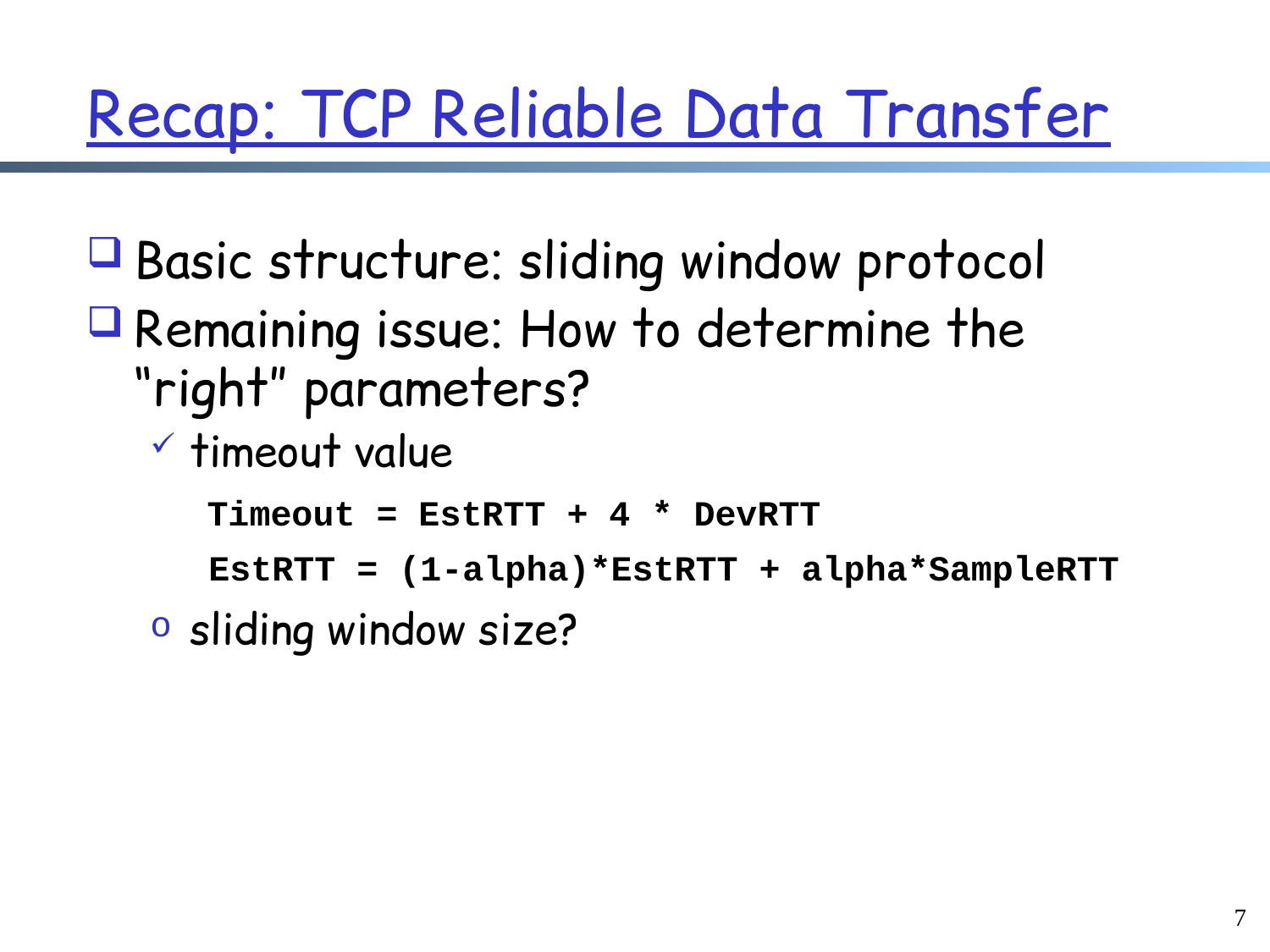

Recap: TCP Reliable Data Transfer
Basic structure: sliding window protocol
Remaining issue: How to determine the “right” parameters?
timeout value

sliding window size?
Timeout = EstRTT + 4 * DevRTT
EstRTT = (1-alpha)*EstRTT + alpha*SampleRTT
7